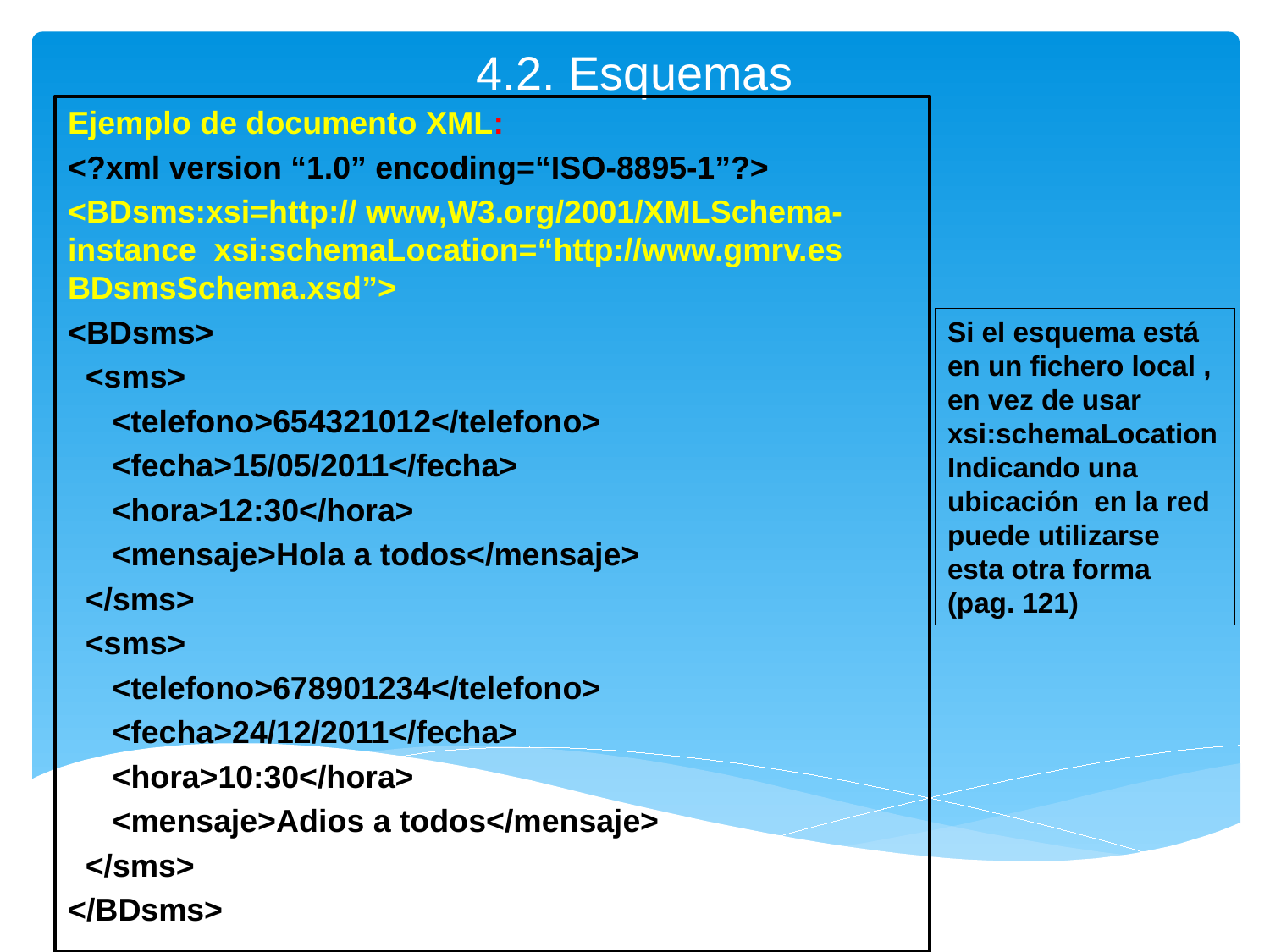

# 4.2. Esquemas
Ejemplo de documento XML:
<?xml version “1.0” encoding=“ISO-8895-1”?>
<BDsms:xsi=http:// www,W3.org/2001/XMLSchema-instance  xsi:schemaLocation=“http://www.gmrv.es BDsmsSchema.xsd”>
<BDsms>
  <sms>
     <telefono>654321012</telefono>
     <fecha>15/05/2011</fecha>
     <hora>12:30</hora>
     <mensaje>Hola a todos</mensaje>
  </sms>
  <sms>
     <telefono>678901234</telefono>
     <fecha>24/12/2011</fecha>
     <hora>10:30</hora>
     <mensaje>Adios a todos</mensaje>
  </sms>
</BDsms>

Si el esquema está en un fichero local , en vez de usar xsi:schemaLocation Indicando una ubicación  en la red puede utilizarse esta otra forma (pag. 121)